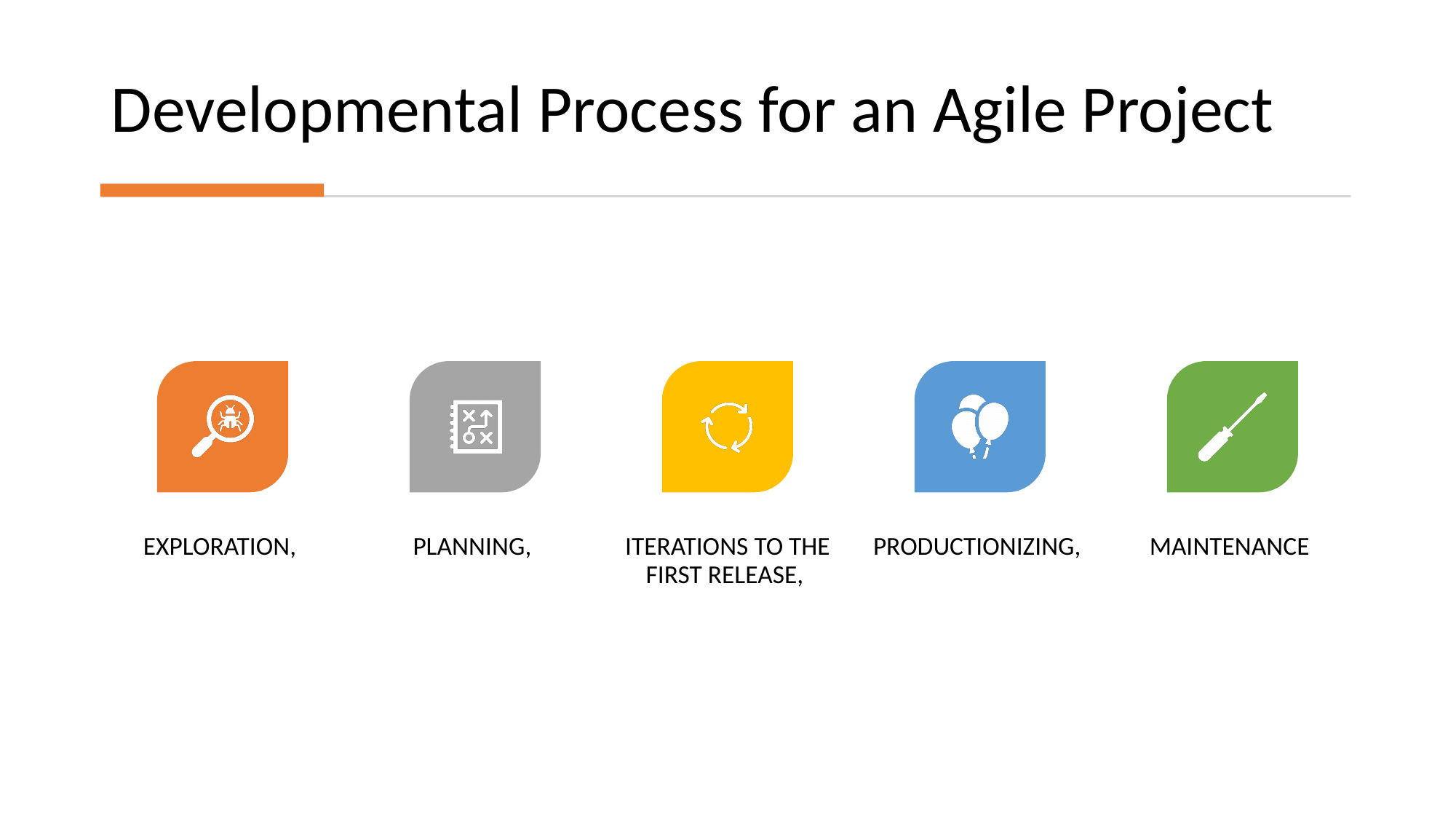

# Developmental Process for an Agile Project

Exploration,
Planning,
Iterations to the first release,
Productionizing,
Maintenance